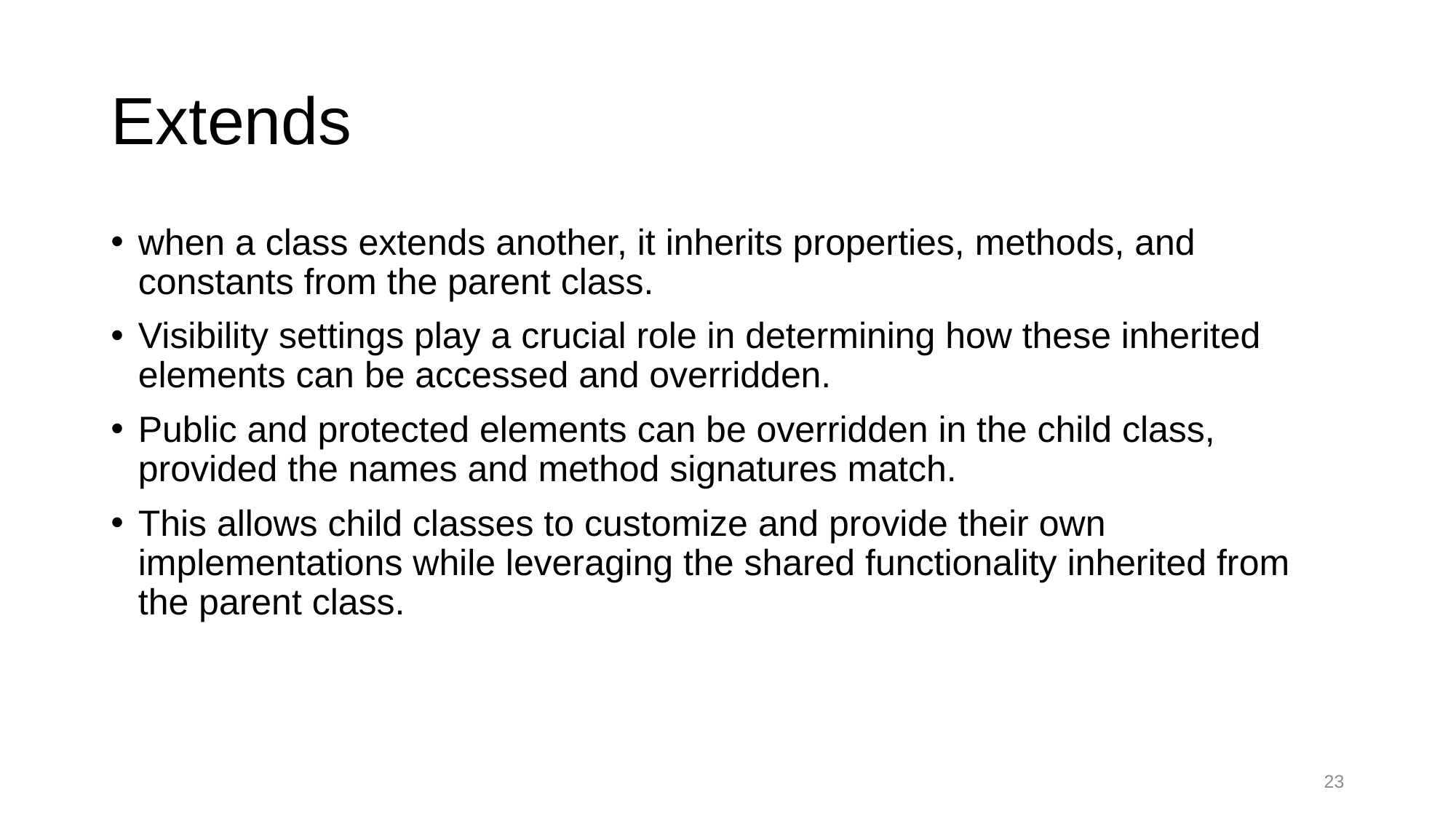

# Extends
when a class extends another, it inherits properties, methods, and constants from the parent class.
Visibility settings play a crucial role in determining how these inherited elements can be accessed and overridden.
Public and protected elements can be overridden in the child class, provided the names and method signatures match.
This allows child classes to customize and provide their own implementations while leveraging the shared functionality inherited from the parent class.

23